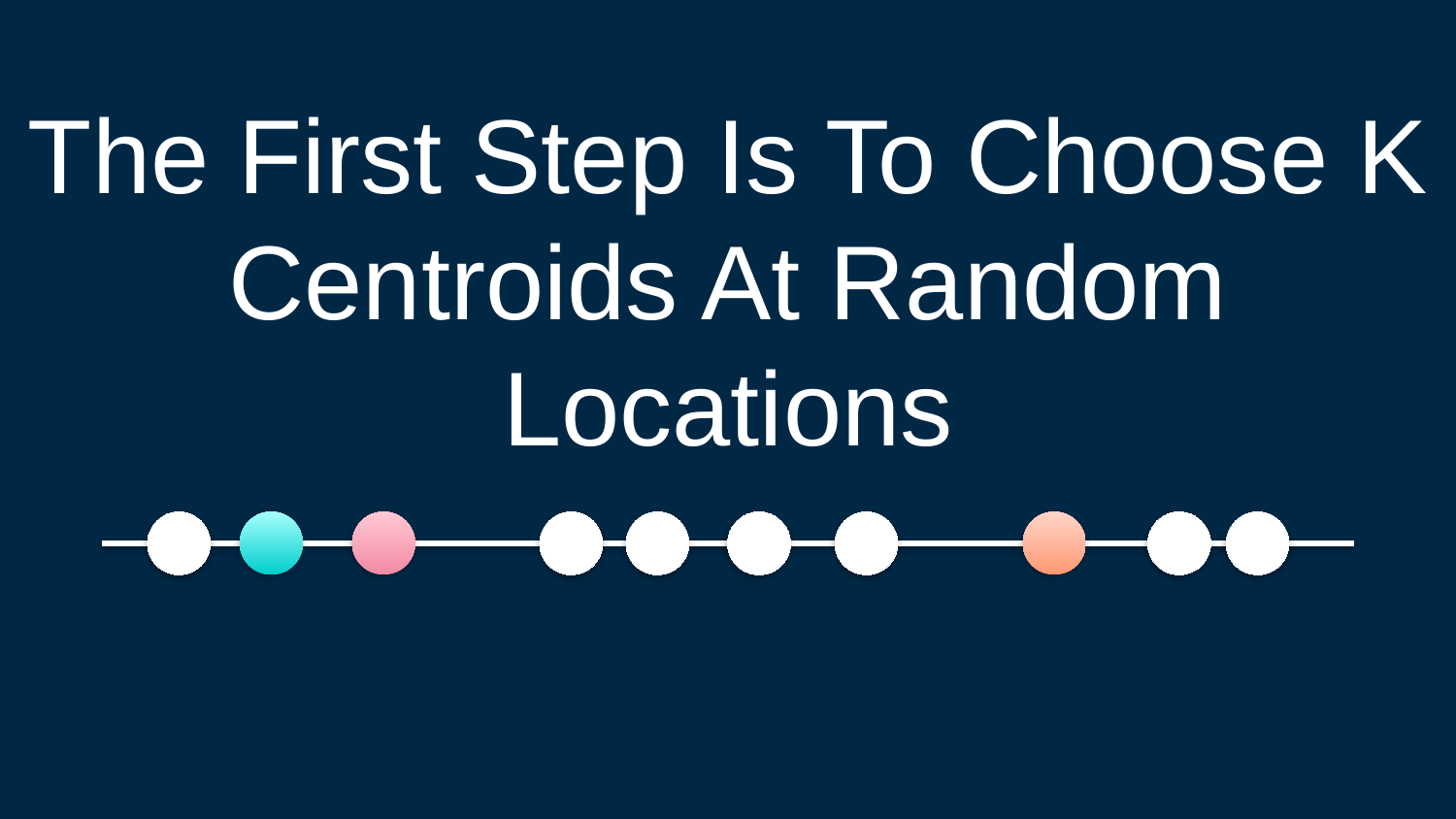

The First Step Is To Choose K Centroids At Random Locations